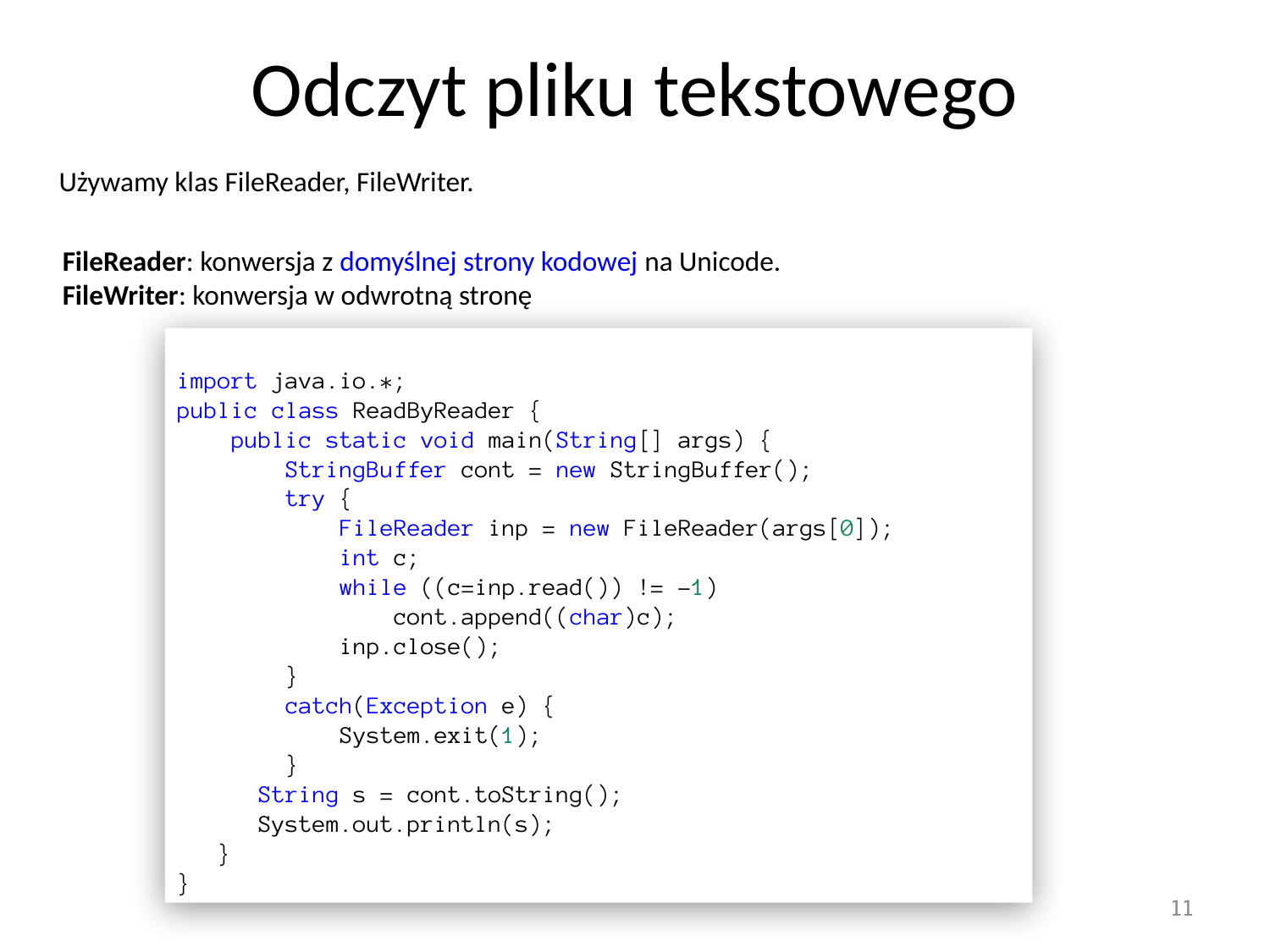

# Odczyt pliku tekstowego
Używamy klas FileReader, FileWriter.
FileReader: konwersja z domyślnej strony kodowej na Unicode.
FileWriter: konwersja w odwrotną stronę
import java.io.*;
public class ReadByReader {
    public static void main(String[] args) {
        StringBuffer cont = new StringBuffer();
        try {
            FileReader inp = new FileReader(args[0]);
            int c;
            while ((c=inp.read()) != -1)
                cont.append((char)c);
            inp.close();
        }
        catch(Exception e) {
            System.exit(1);
        }
      String s = cont.toString();
      System.out.println(s);
   }
}
11